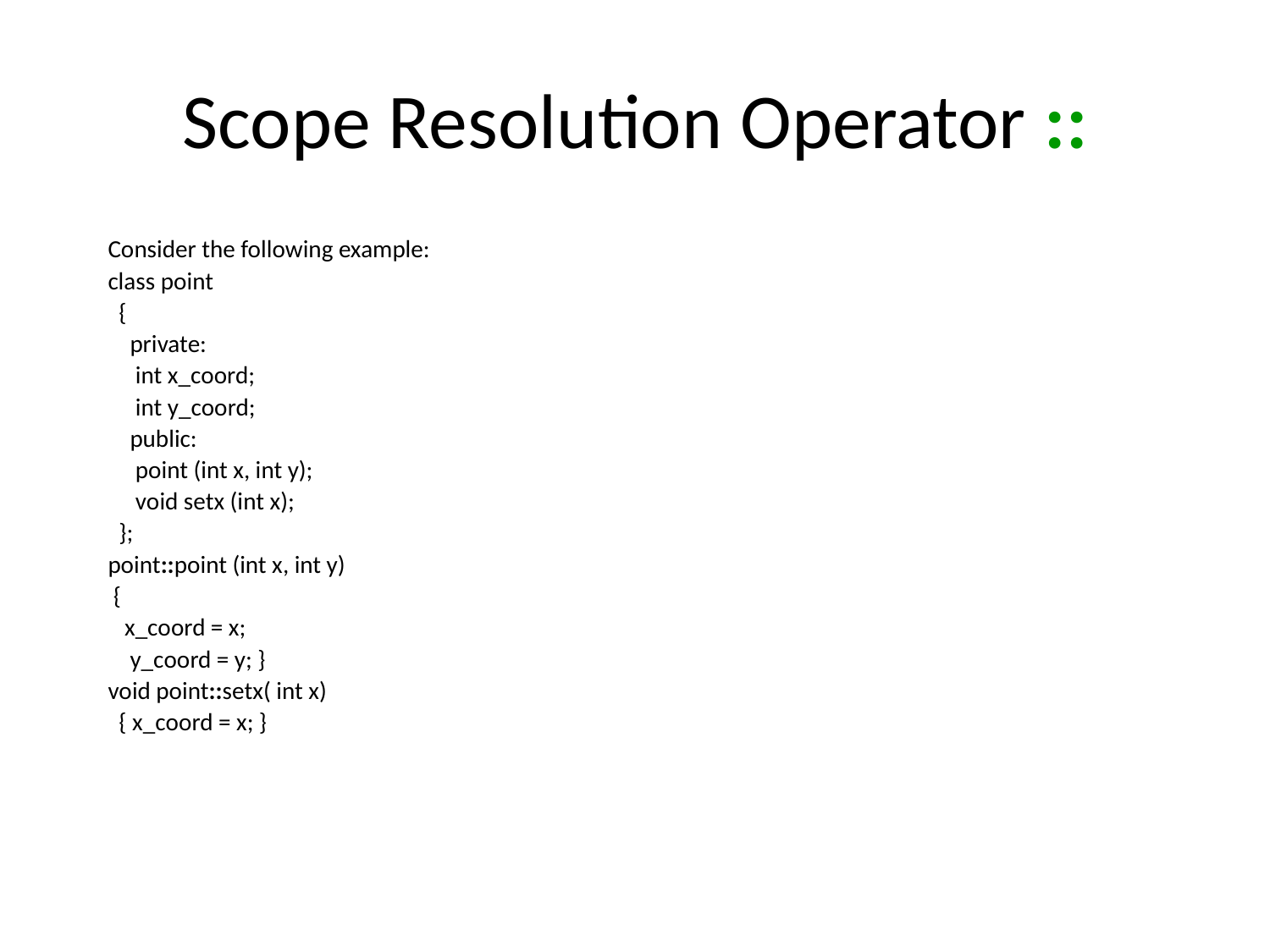

# Scope Resolution Operator ::
Consider the following example:
class point
  {
    private:
     int x_coord;
     int y_coord;
    public:
     point (int x, int y);
     void setx (int x);
  };
point::point (int x, int y)
 {
   x_coord = x;
    y_coord = y; }
void point::setx( int x)
  { x_coord = x; }